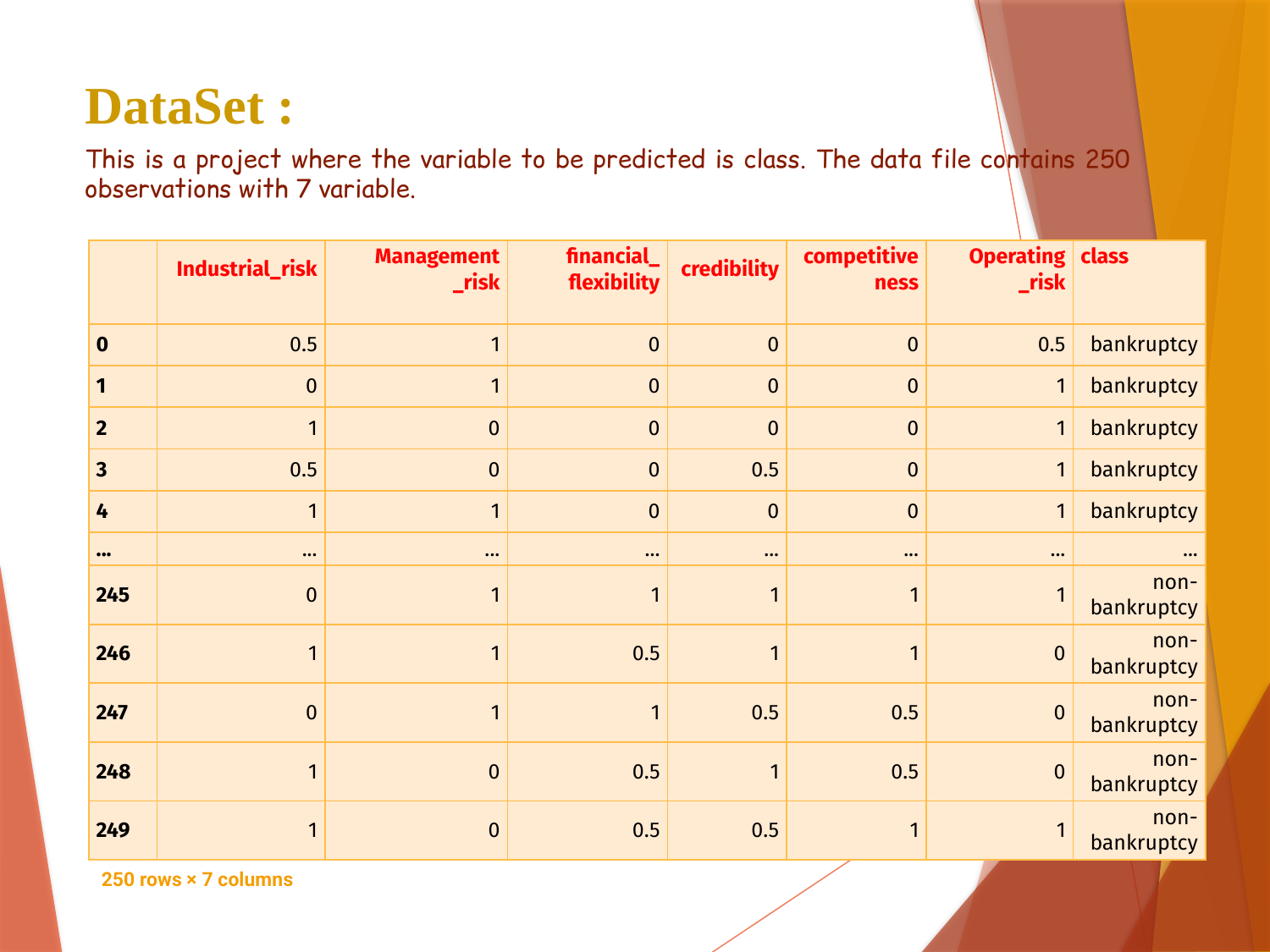

DataSet :
This is a project where the variable to be predicted is class. The data file contains 250 observations with 7 variable.
|  | Industrial\_risk | Management \_risk | financial\_ flexibility | credibility | competitiveness | Operating \_risk | class |
| --- | --- | --- | --- | --- | --- | --- | --- |
| 0 | 0.5 | 1 | 0 | 0 | 0 | 0.5 | bankruptcy |
| 1 | 0 | 1 | 0 | 0 | 0 | 1 | bankruptcy |
| 2 | 1 | 0 | 0 | 0 | 0 | 1 | bankruptcy |
| 3 | 0.5 | 0 | 0 | 0.5 | 0 | 1 | bankruptcy |
| 4 | 1 | 1 | 0 | 0 | 0 | 1 | bankruptcy |
| ... | ... | ... | ... | ... | ... | ... | ... |
| 245 | 0 | 1 | 1 | 1 | 1 | 1 | non-bankruptcy |
| 246 | 1 | 1 | 0.5 | 1 | 1 | 0 | non-bankruptcy |
| 247 | 0 | 1 | 1 | 0.5 | 0.5 | 0 | non-bankruptcy |
| 248 | 1 | 0 | 0.5 | 1 | 0.5 | 0 | non-bankruptcy |
| 249 | 1 | 0 | 0.5 | 0.5 | 1 | 1 | non-bankruptcy |
250 rows × 7 columns